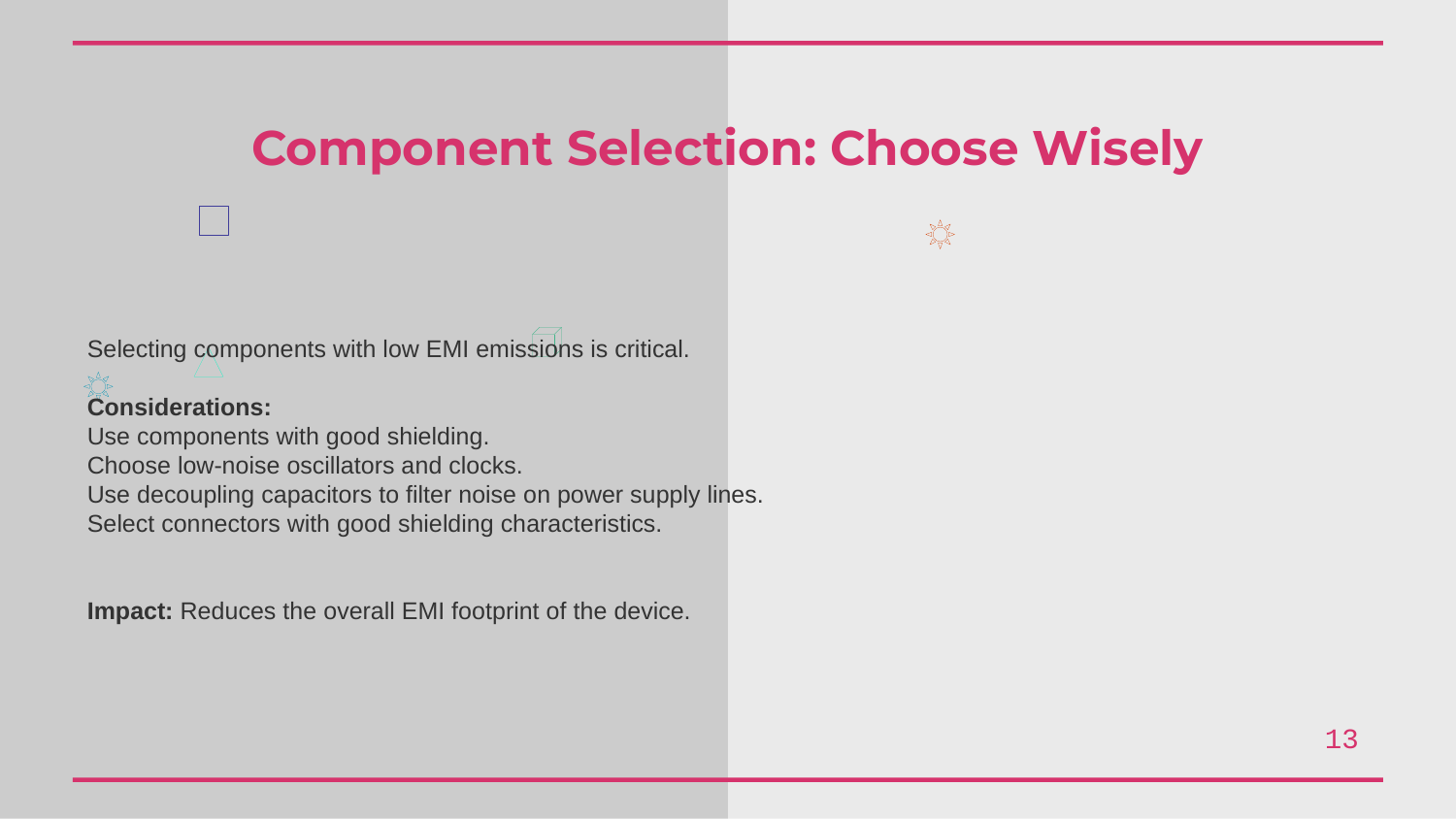

Component Selection: Choose Wisely

Selecting components with low EMI emissions is critical.

Considerations:
Use components with good shielding.
Choose low-noise oscillators and clocks.
Use decoupling capacitors to filter noise on power supply lines.
Select connectors with good shielding characteristics.

Impact: Reduces the overall EMI footprint of the device.

13